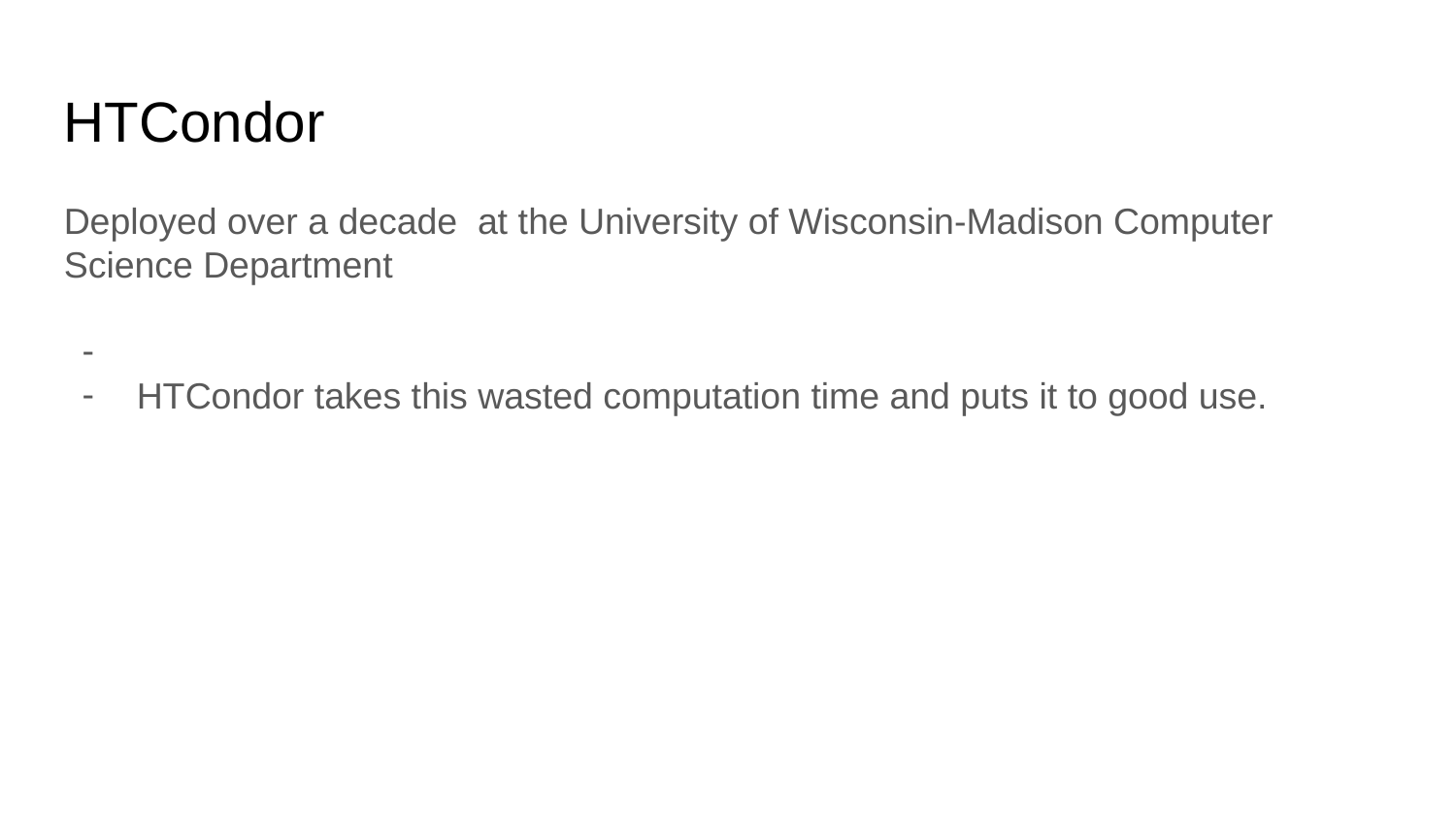

HTCondor
Deployed over a decade  at the University of Wisconsin-Madison Computer Science Department

HTCondor takes this wasted computation time and puts it to good use.